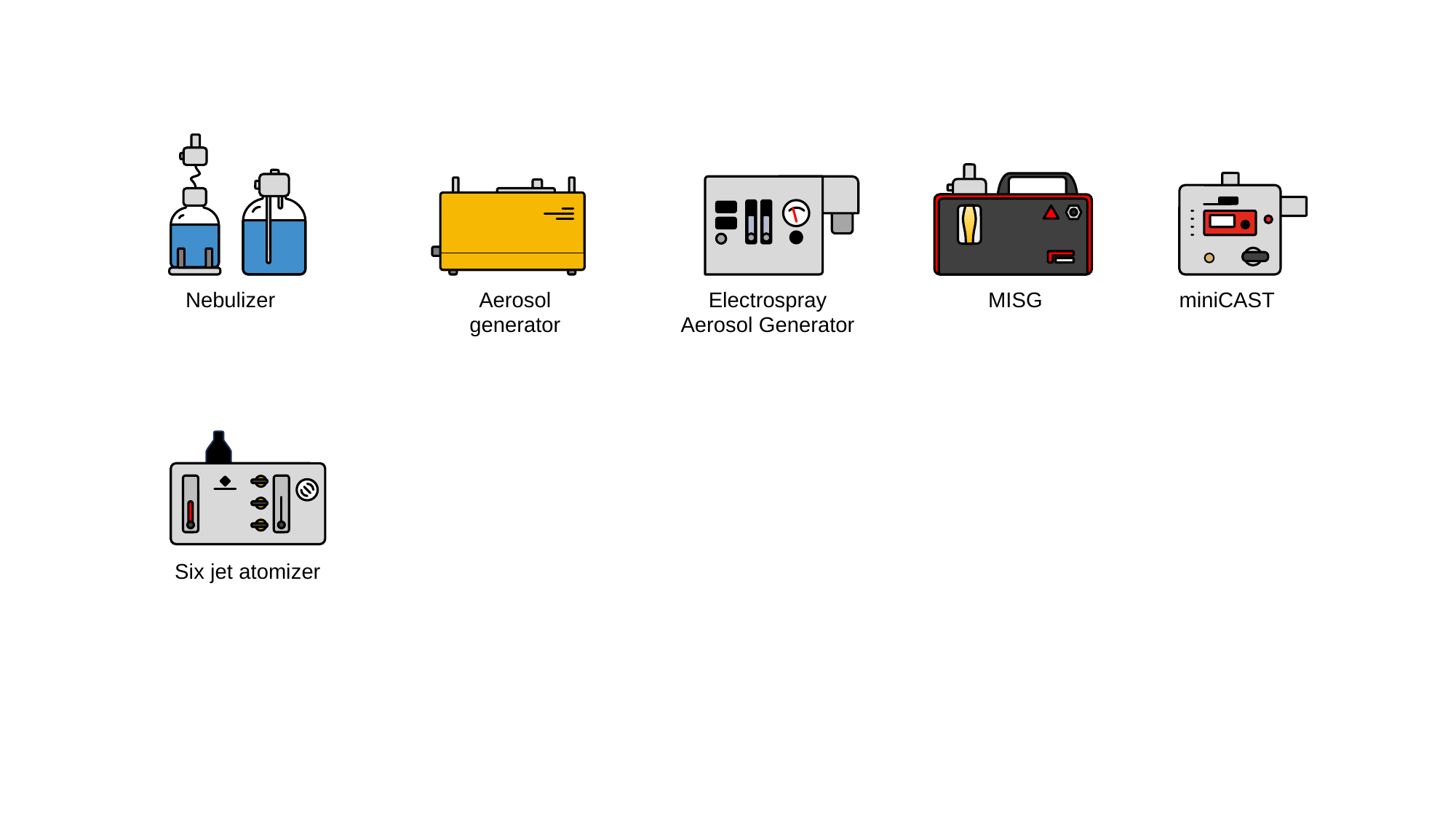

Nebulizer
Aerosol generator
Electrospray Aerosol Generator
MISG
miniCAST

Six jet atomizer